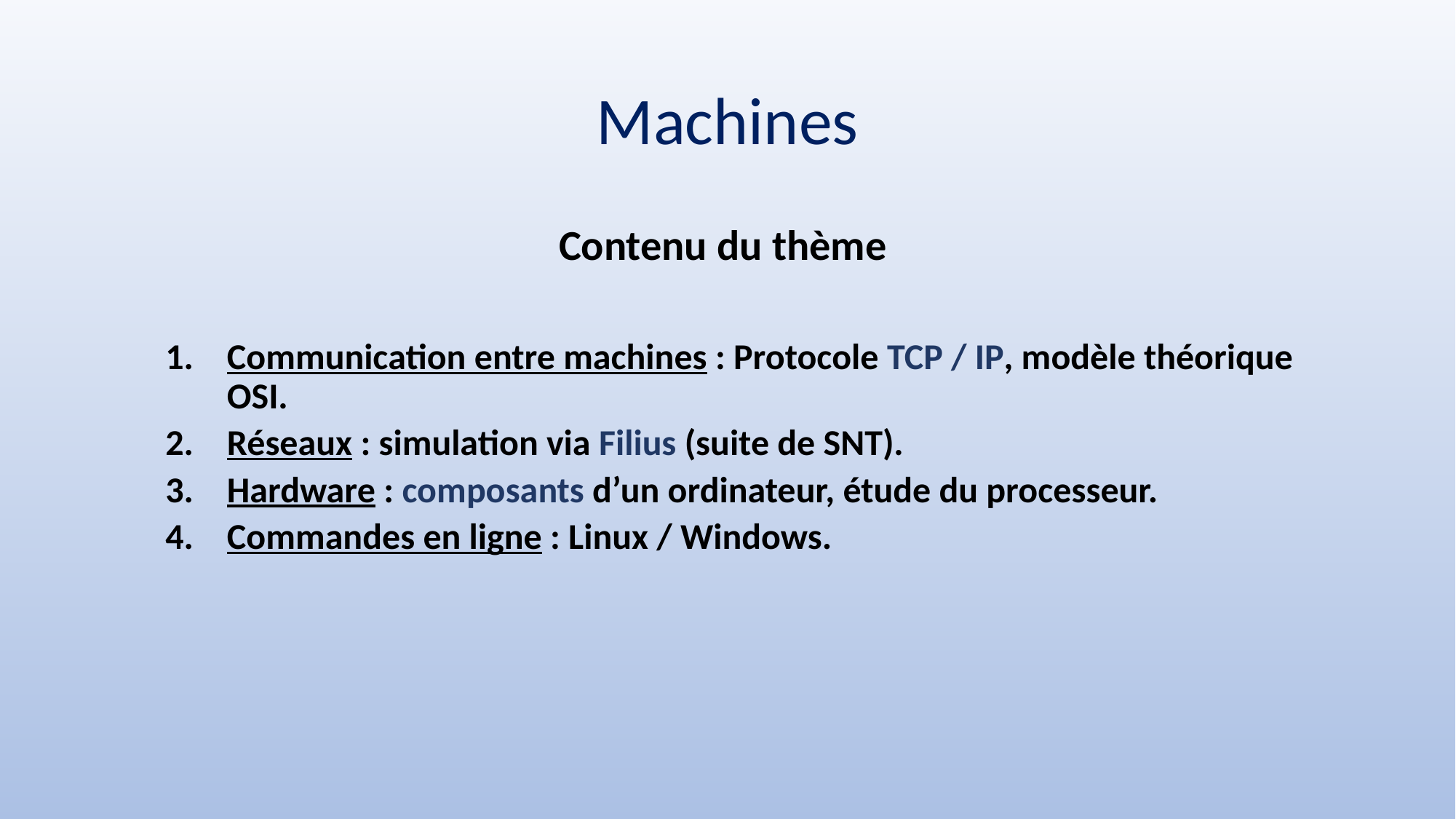

# Machines
Contenu du thème

Communication entre machines : Protocole TCP / IP, modèle théorique OSI.
Réseaux : simulation via Filius (suite de SNT).
Hardware : composants d’un ordinateur, étude du processeur.
Commandes en ligne : Linux / Windows.